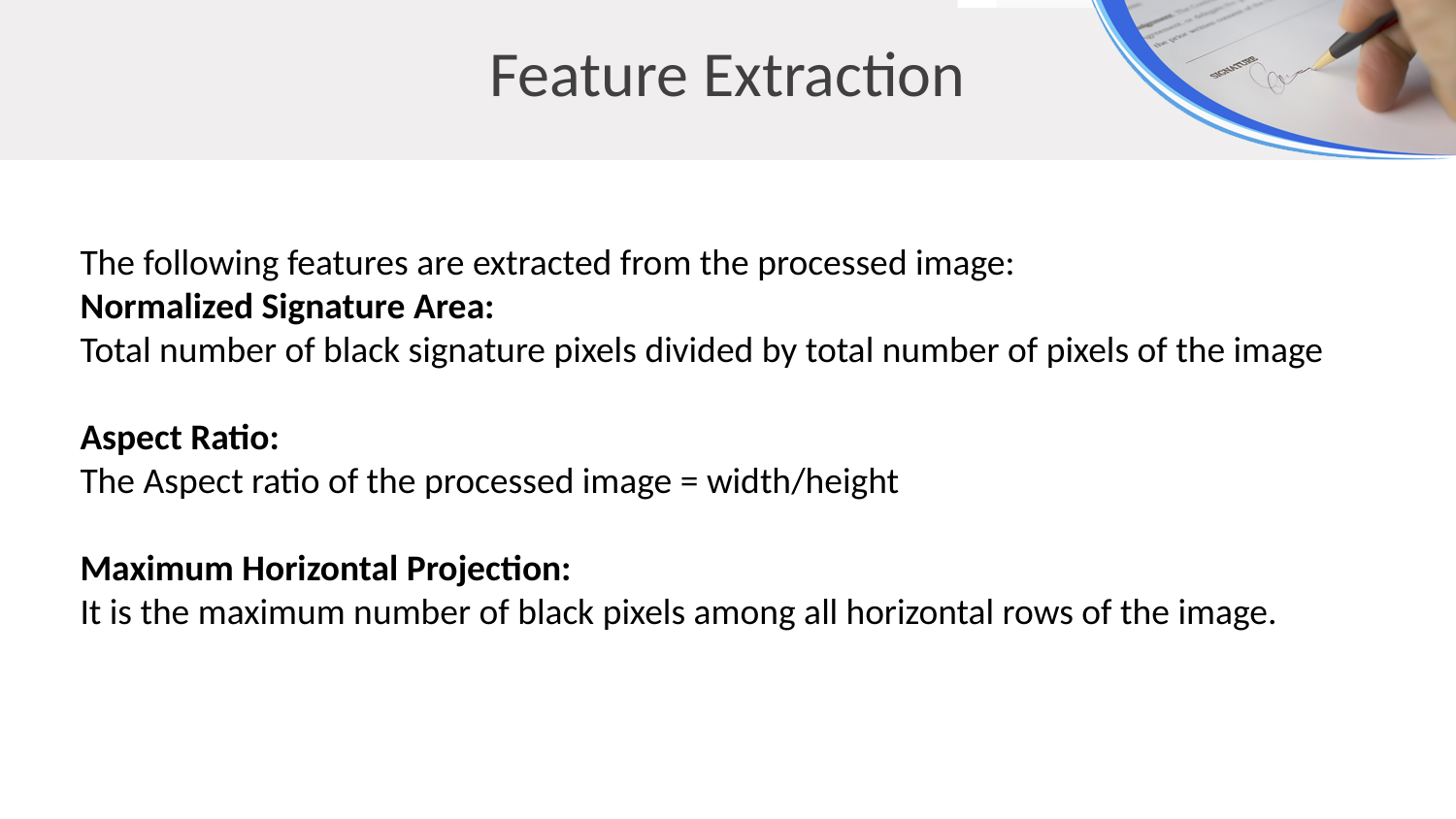

Feature Extraction
The following features are extracted from the processed image:
Normalized Signature Area:
Total number of black signature pixels divided by total number of pixels of the image

Aspect Ratio:
The Aspect ratio of the processed image = width/height

Maximum Horizontal Projection:
It is the maximum number of black pixels among all horizontal rows of the image.